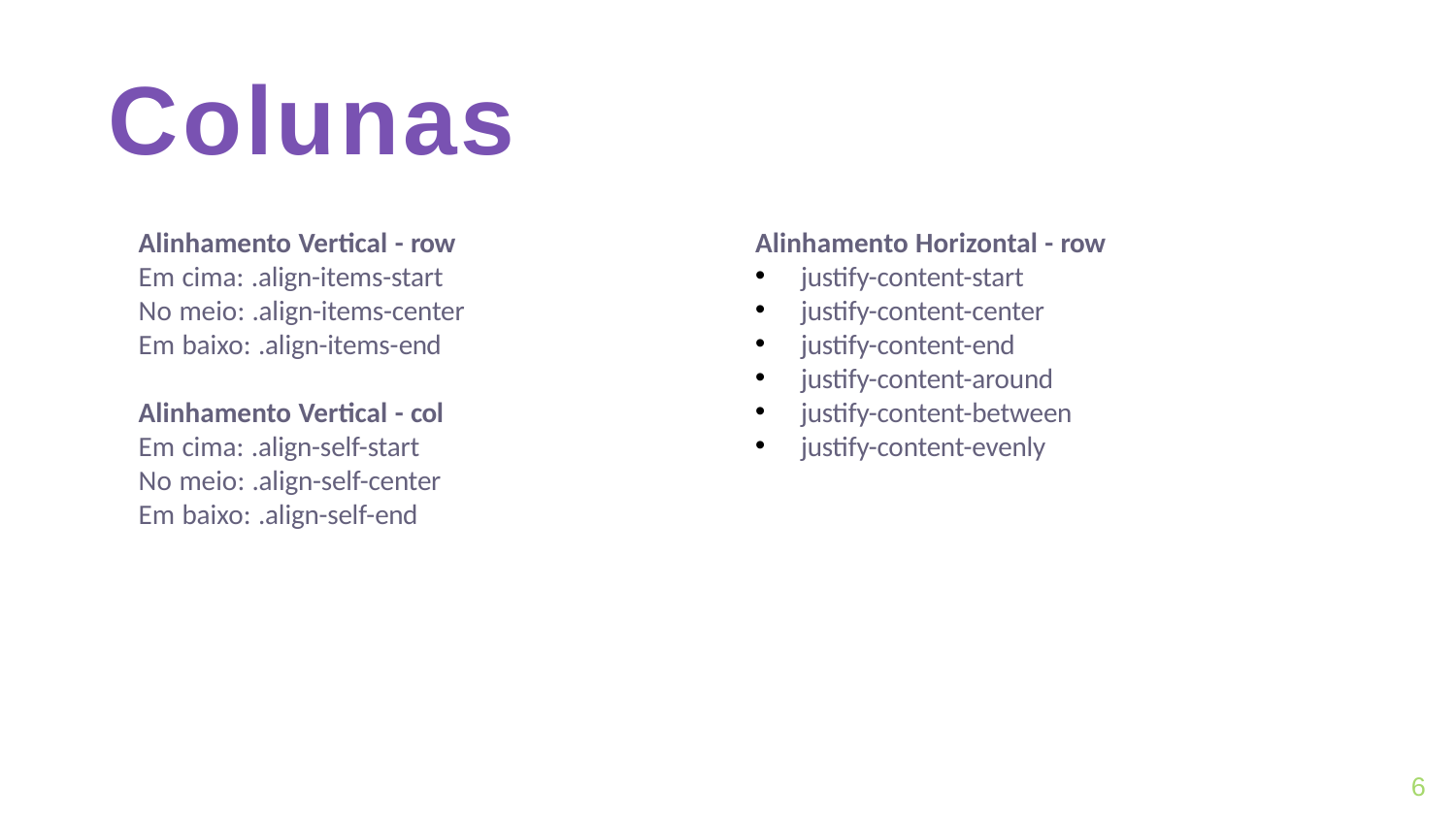

# Colunas
Alinhamento Vertical - row Em cima: .align-items-start No meio: .align-items-center Em baixo: .align-items-end
Alinhamento Vertical - col Em cima: .align-self-start No meio: .align-self-center Em baixo: .align-self-end
Alinhamento Horizontal - row
justify-content-start
justify-content-center
justify-content-end
justify-content-around
justify-content-between
justify-content-evenly
6